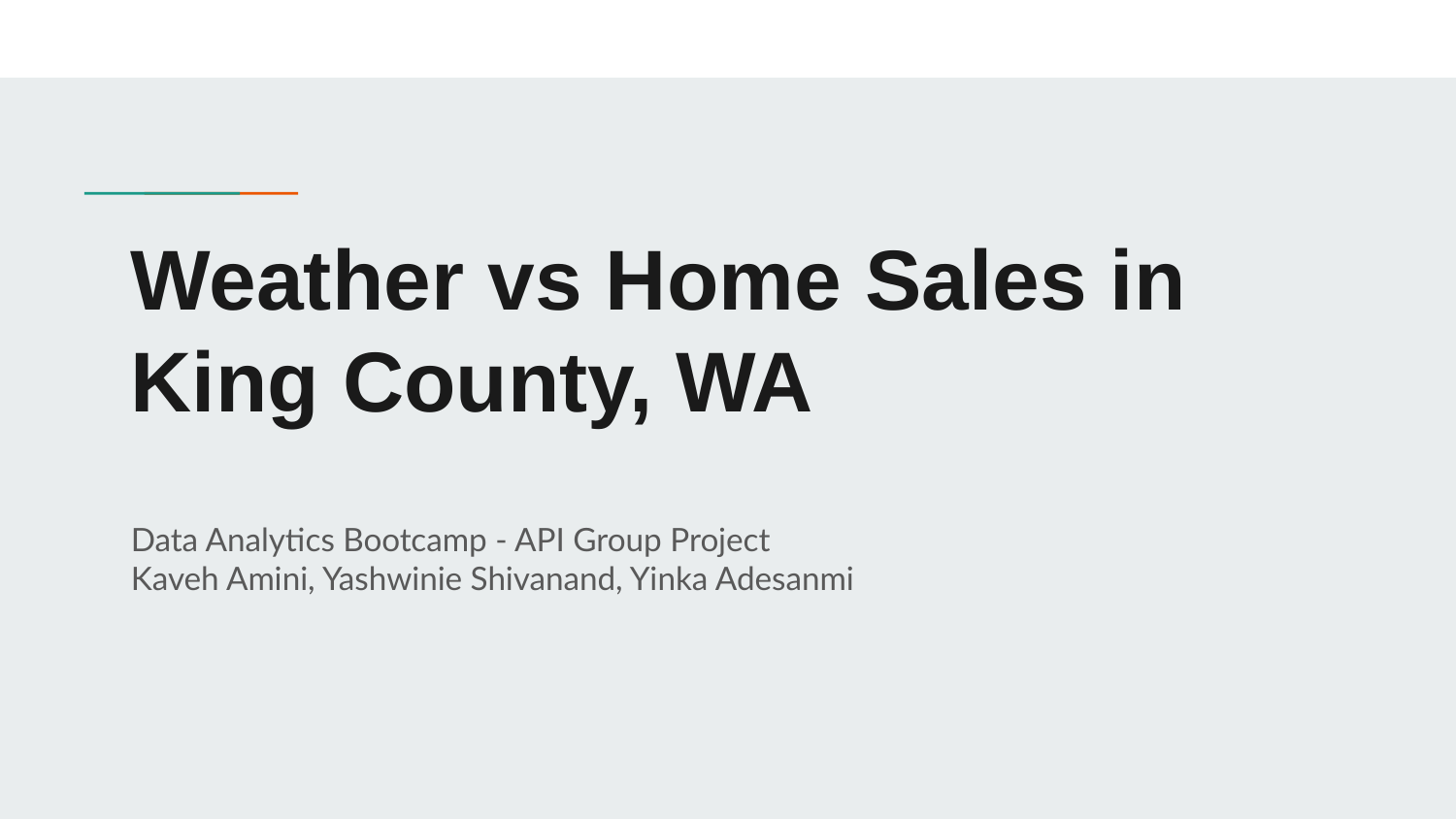

# Weather vs Home Sales in King County, WA
Data Analytics Bootcamp - API Group Project
Kaveh Amini, Yashwinie Shivanand, Yinka Adesanmi